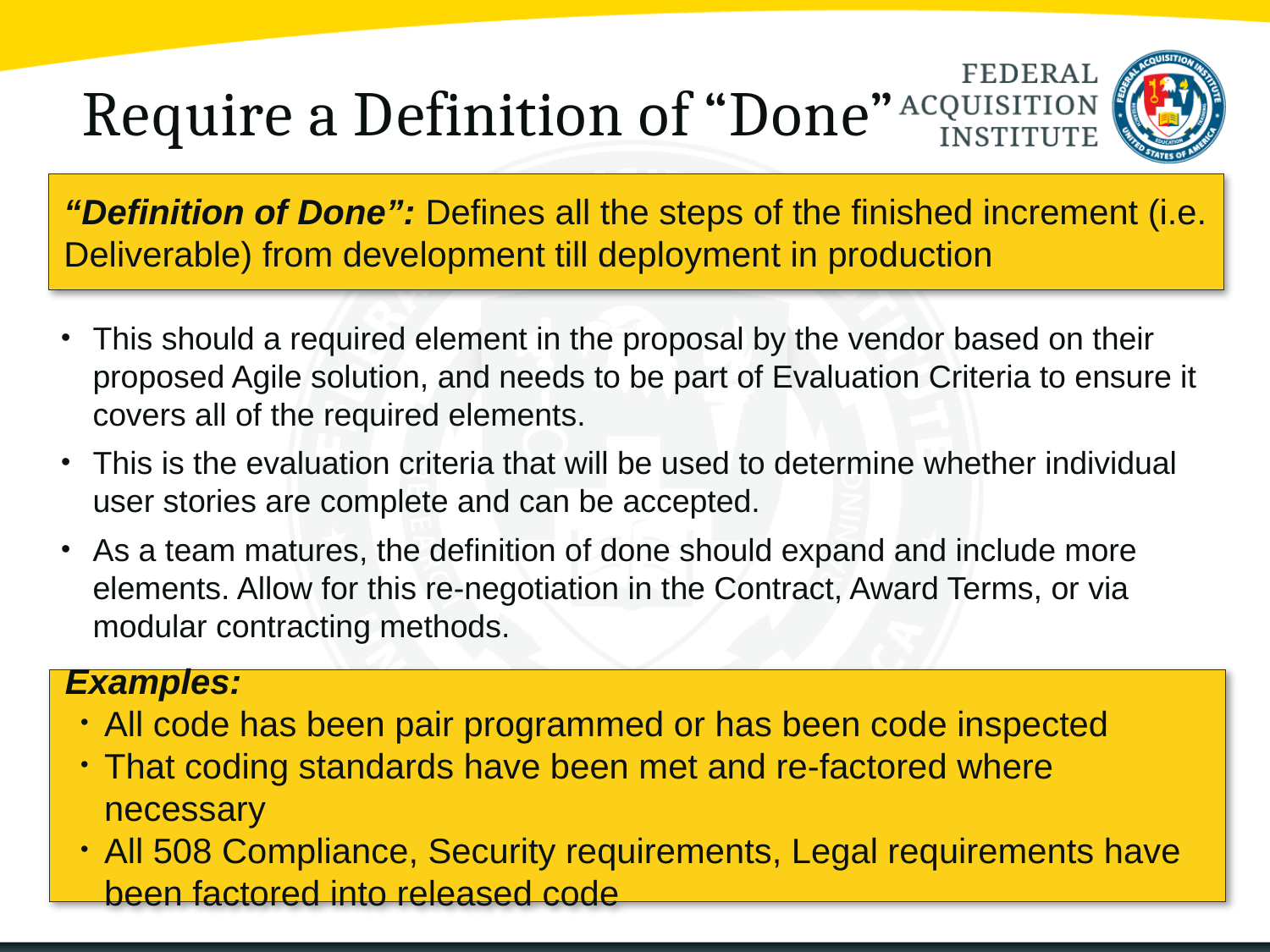

# Require a Definition of “Done”
“Definition of Done”: Defines all the steps of the finished increment (i.e. Deliverable) from development till deployment in production
This should a required element in the proposal by the vendor based on their proposed Agile solution, and needs to be part of Evaluation Criteria to ensure it covers all of the required elements.
This is the evaluation criteria that will be used to determine whether individual user stories are complete and can be accepted.
As a team matures, the definition of done should expand and include more elements. Allow for this re-negotiation in the Contract, Award Terms, or via modular contracting methods.
Examples:
All code has been pair programmed or has been code inspected
That coding standards have been met and re-factored where necessary
All 508 Compliance, Security requirements, Legal requirements have been factored into released code
27